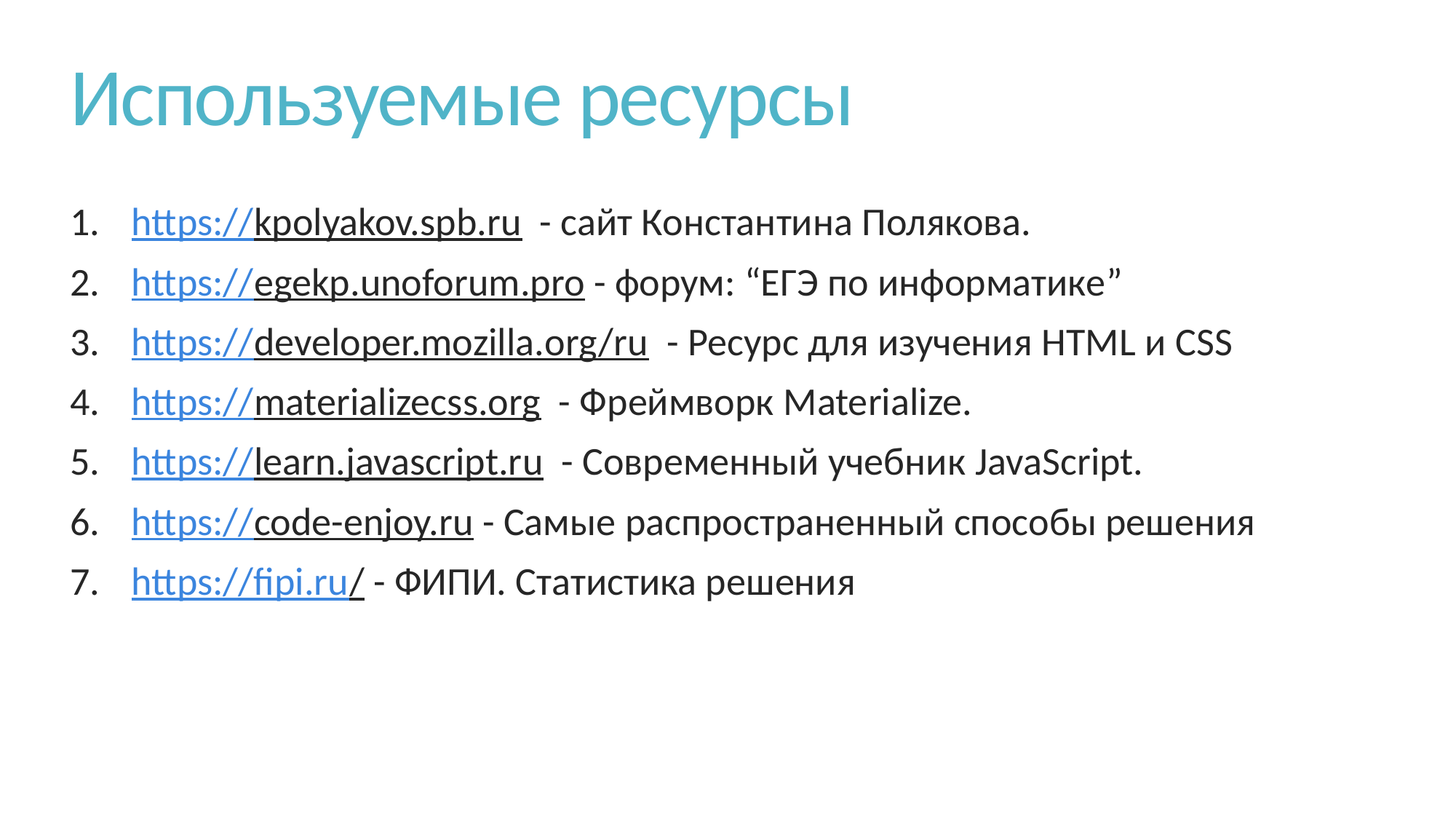

# Используемые ресурсы
https://kpolyakov.spb.ru  - сайт Константина Полякова.
https://egekp.unoforum.pro - форум: “ЕГЭ по информатике”
https://developer.mozilla.org/ru  - Ресурс для изучения HTML и CSS
https://materializecss.org  - Фреймворк Materialize.
https://learn.javascript.ru  - Современный учебник JavaScript.
https://code-enjoy.ru - Самые распространенный способы решения
https://fipi.ru/ - ФИПИ. Статистика решения